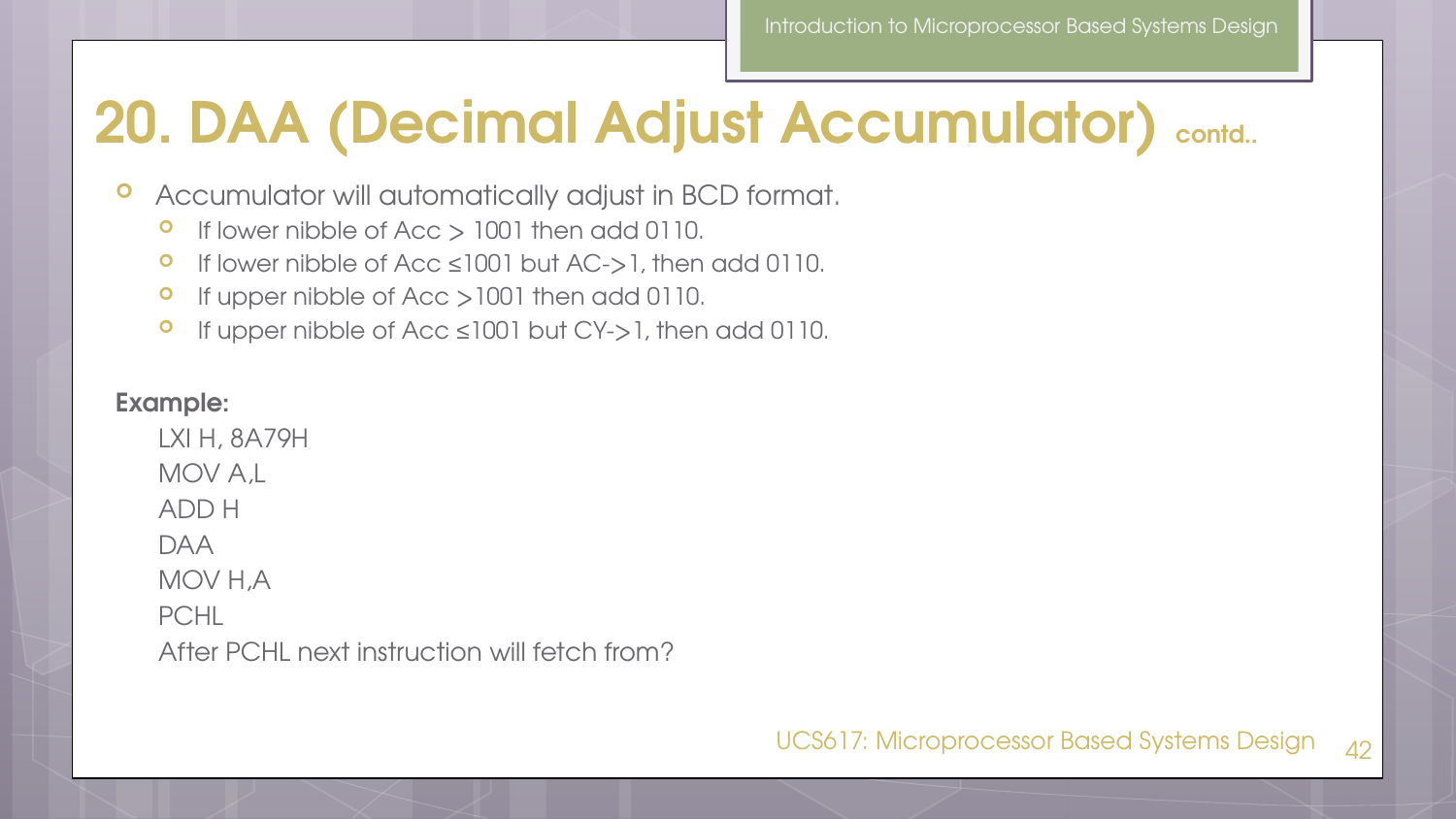

Introduction to Microprocessor Based Systems Design
# 20. DAA (Decimal Adjust Accumulator) contd..
Accumulator will automatically adjust in BCD format.
If lower nibble of Acc > 1001 then add 0110.
If lower nibble of Acc ≤1001 but AC->1, then add 0110.
If upper nibble of Acc >1001 then add 0110.
If upper nibble of Acc ≤1001 but CY->1, then add 0110.

Example:
LXI H, 8A79H
MOV A,L
ADD H
DAA
MOV H,A
PCHL
After PCHL next instruction will fetch from?
UCS617: Microprocessor Based Systems Design
42